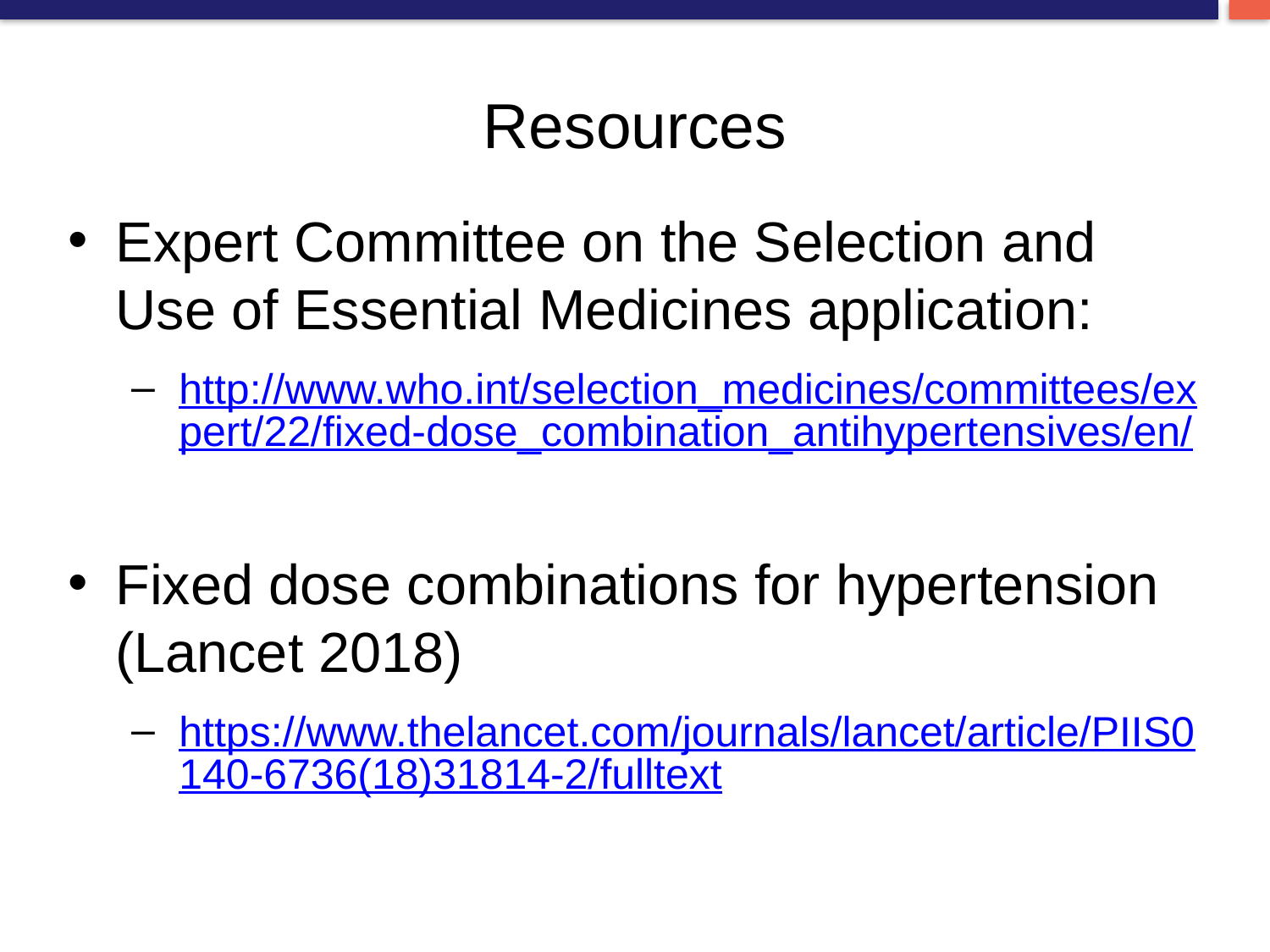

# Resources
Expert Committee on the Selection and Use of Essential Medicines application:
http://www.who.int/selection_medicines/committees/expert/22/fixed-dose_combination_antihypertensives/en/

Fixed dose combinations for hypertension (Lancet 2018)
https://www.thelancet.com/journals/lancet/article/PIIS0140-6736(18)31814-2/fulltext